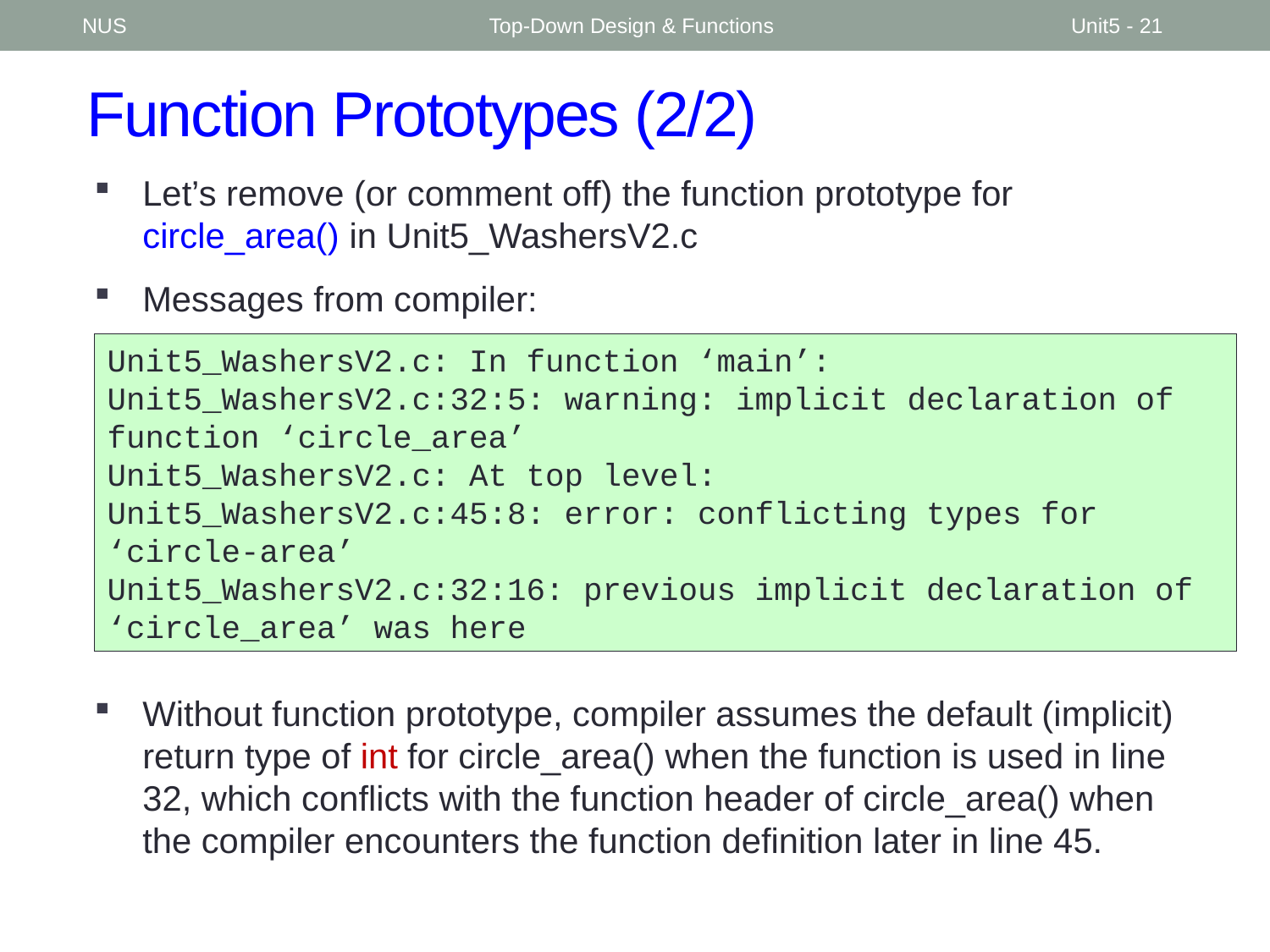

NUS
Top-Down Design & Functions
Unit5 - 21
# Function Prototypes (2/2)
Let’s remove (or comment off) the function prototype for circle_area() in Unit5_WashersV2.c
Messages from compiler:
Unit5_WashersV2.c: In function ‘main’:
Unit5_WashersV2.c:32:5: warning: implicit declaration of function ‘circle_area’
Unit5_WashersV2.c: At top level:
Unit5_WashersV2.c:45:8: error: conflicting types for ‘circle-area’
Unit5_WashersV2.c:32:16: previous implicit declaration of ‘circle_area’ was here
Without function prototype, compiler assumes the default (implicit) return type of int for circle_area() when the function is used in line 32, which conflicts with the function header of circle_area() when the compiler encounters the function definition later in line 45.